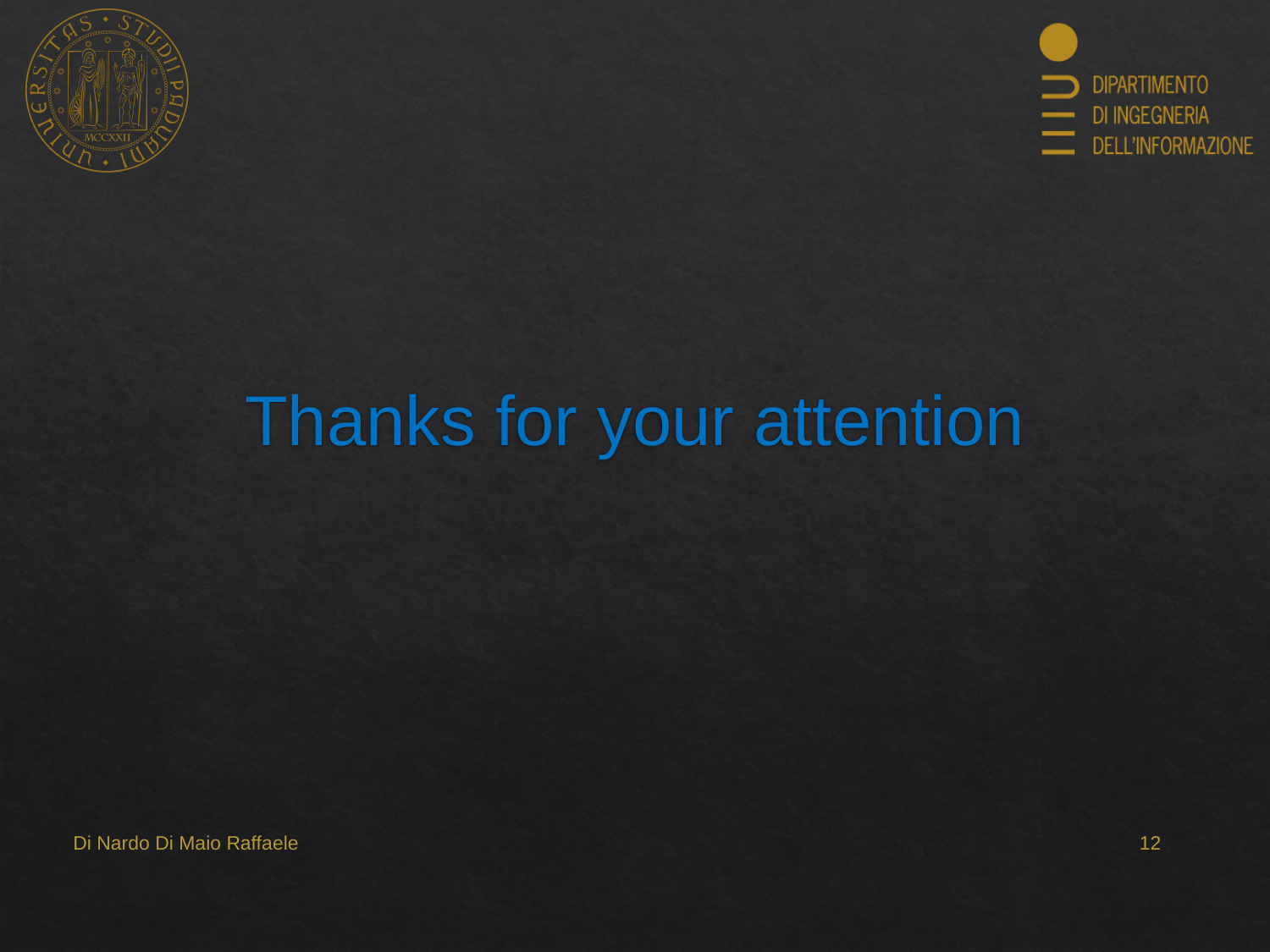

# Thanks for your attention
Di Nardo Di Maio Raffaele
12